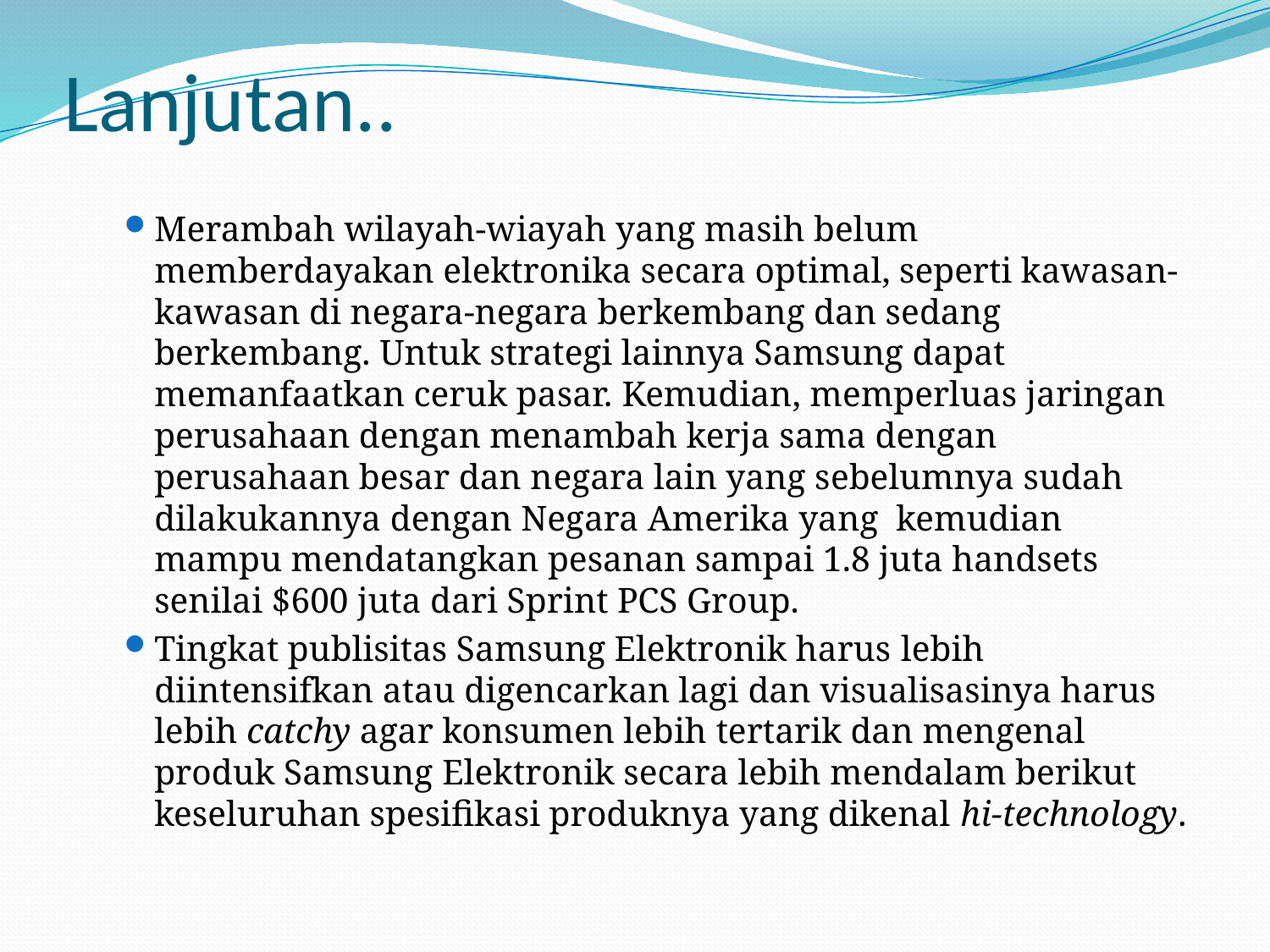

# Lanjutan..
Merambah wilayah-wiayah yang masih belum memberdayakan elektronika secara optimal, seperti kawasan-kawasan di negara-negara berkembang dan sedang berkembang. Untuk strategi lainnya Samsung dapat memanfaatkan ceruk pasar. Kemudian, memperluas jaringan perusahaan dengan menambah kerja sama dengan perusahaan besar dan negara lain yang sebelumnya sudah dilakukannya dengan Negara Amerika yang  kemudian mampu mendatangkan pesanan sampai 1.8 juta handsets senilai $600 juta dari Sprint PCS Group.
Tingkat publisitas Samsung Elektronik harus lebih diintensifkan atau digencarkan lagi dan visualisasinya harus lebih catchy agar konsumen lebih tertarik dan mengenal produk Samsung Elektronik secara lebih mendalam berikut keseluruhan spesifikasi produknya yang dikenal hi-technology.